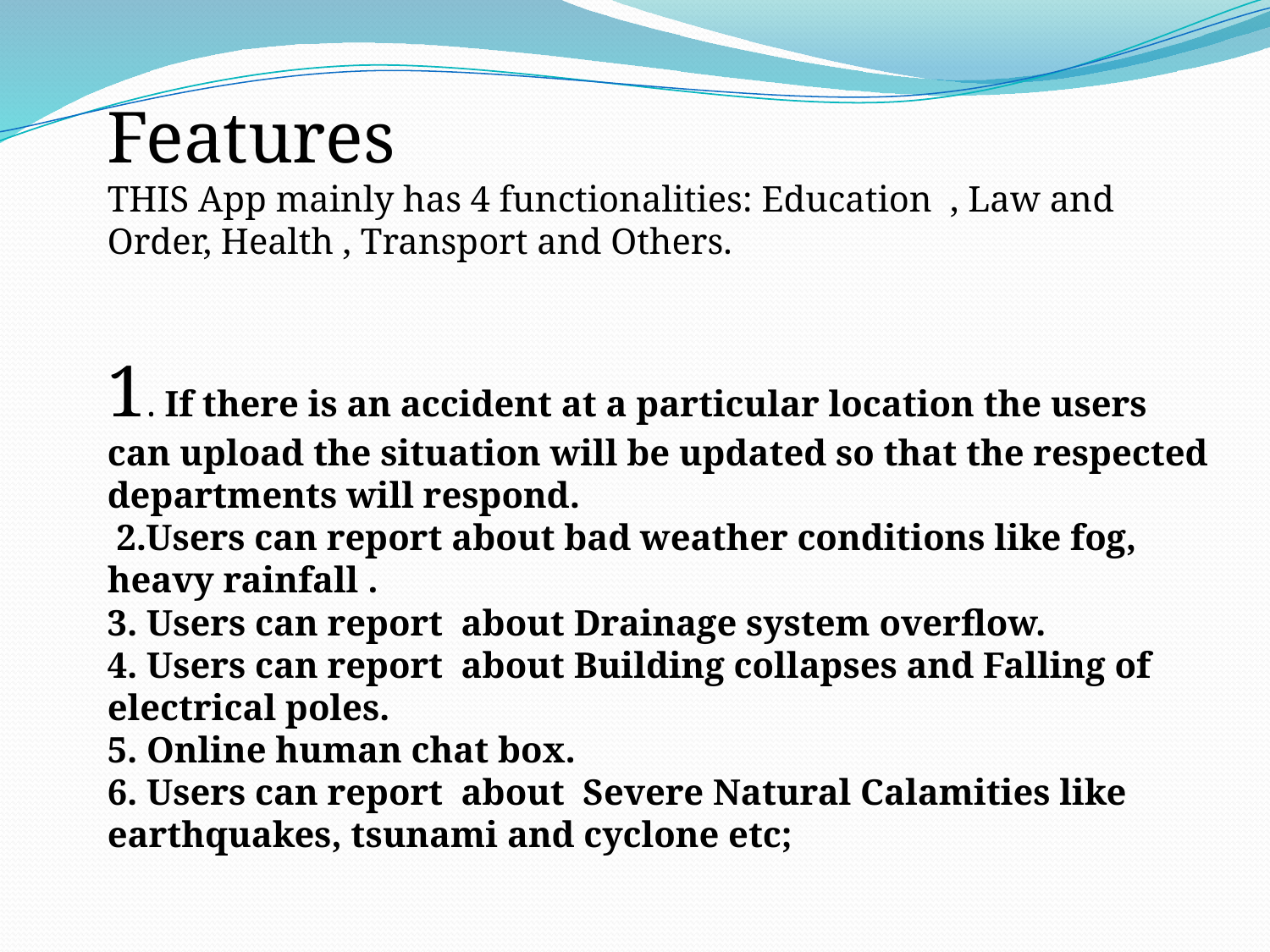

Features
THIS App mainly has 4 functionalities: Education  , Law and Order, Health , Transport and Others.

1. If there is an accident at a particular location the users can upload the situation will be updated so that the respected departments will respond.
 2.Users can report about bad weather conditions like fog, heavy rainfall .
3. Users can report  about Drainage system overflow.
4. Users can report  about Building collapses and Falling of electrical poles.
5. Online human chat box.
6. Users can report  about  Severe Natural Calamities like earthquakes, tsunami and cyclone etc;